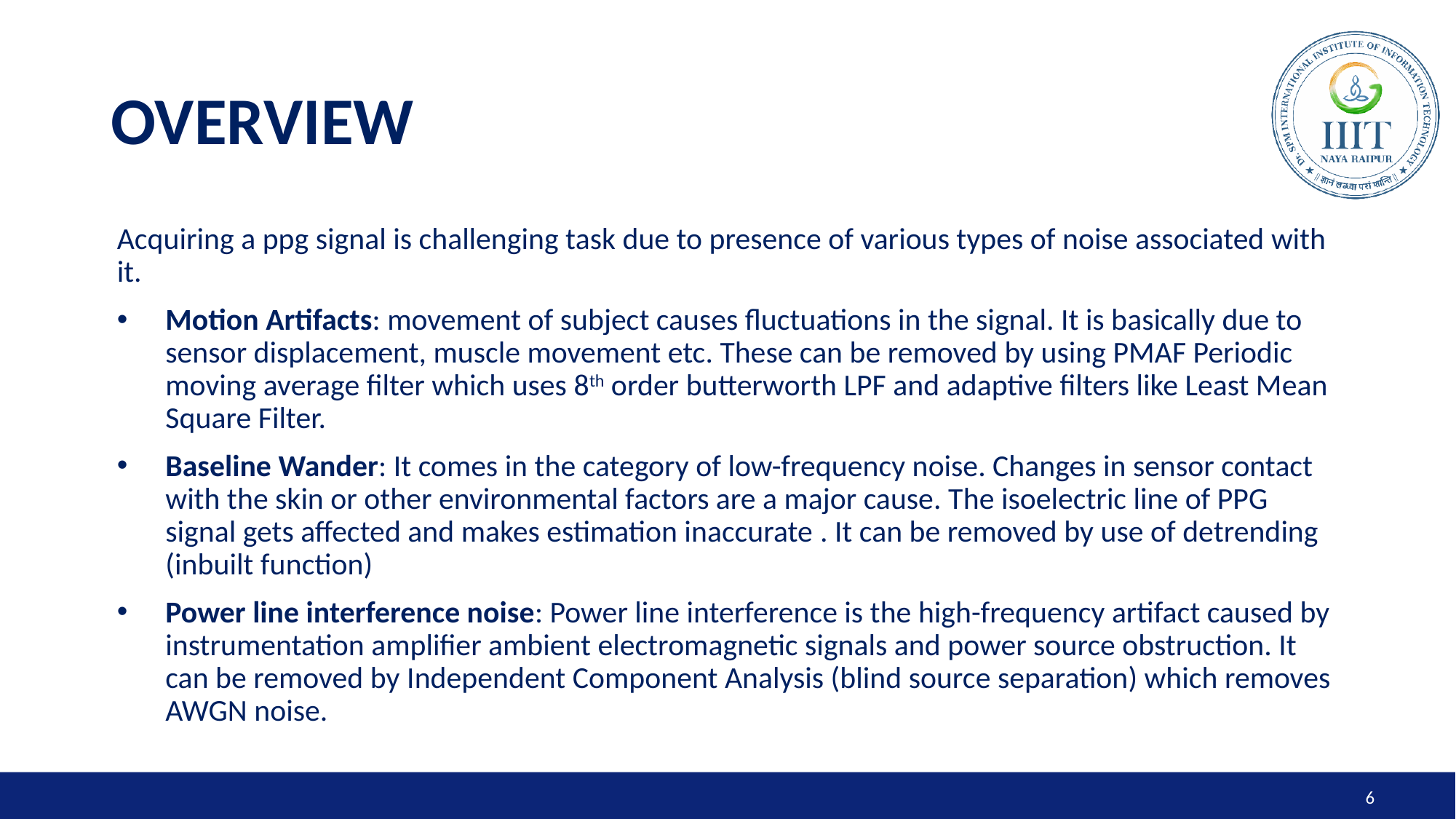

# OVERVIEW
Acquiring a ppg signal is challenging task due to presence of various types of noise associated with it.
Motion Artifacts: movement of subject causes fluctuations in the signal. It is basically due to sensor displacement, muscle movement etc. These can be removed by using PMAF Periodic moving average filter which uses 8th order butterworth LPF and adaptive filters like Least Mean Square Filter.
Baseline Wander: It comes in the category of low-frequency noise. Changes in sensor contact with the skin or other environmental factors are a major cause. The isoelectric line of PPG signal gets affected and makes estimation inaccurate . It can be removed by use of detrending (inbuilt function)
Power line interference noise: Power line interference is the high-frequency artifact caused by instrumentation amplifier ambient electromagnetic signals and power source obstruction. It can be removed by Independent Component Analysis (blind source separation) which removes AWGN noise.

6